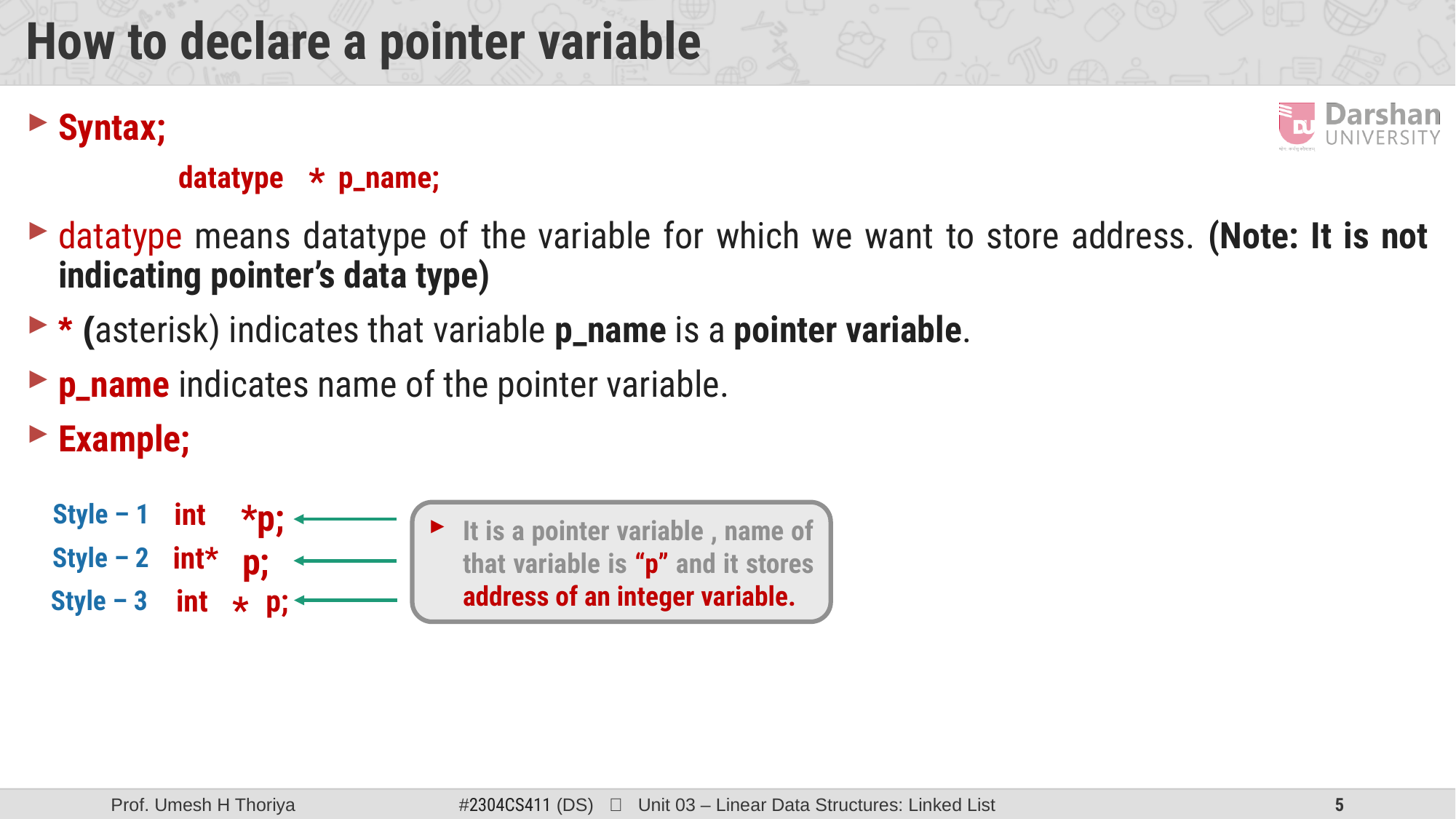

# How to declare a pointer variable
Syntax;

datatype means datatype of the variable for which we want to store address. (Note: It is not indicating pointer’s data type)
* (asterisk) indicates that variable p_name is a pointer variable.
p_name indicates name of the pointer variable.
Example;
datatype
*
p_name;
int
*p;
Style – 1
It is a pointer variable , name of that variable is “p” and it stores address of an integer variable.
int*
p;
Style – 2
int
p;
Style – 3
*